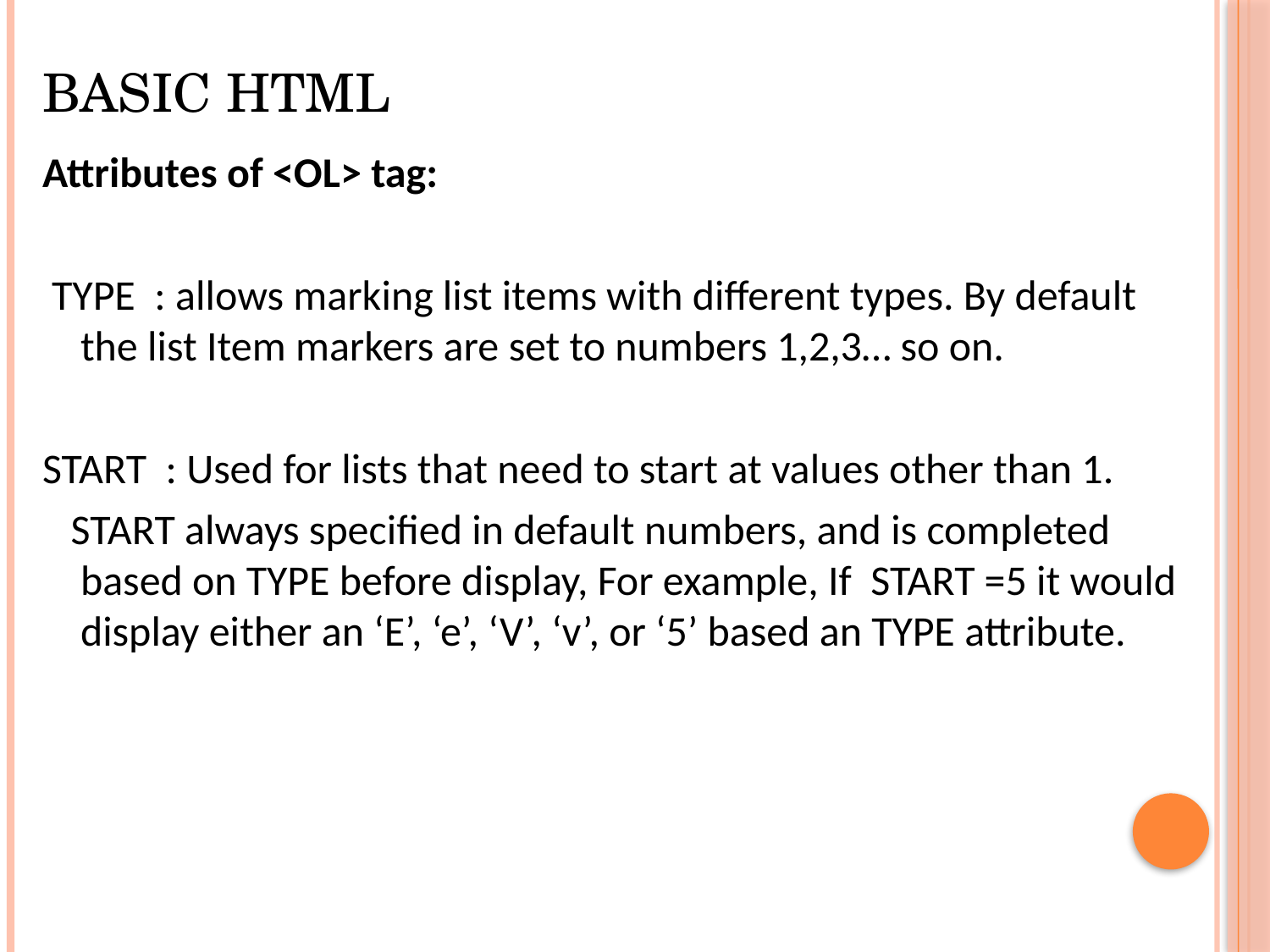

# Basic HTML
Attributes of <OL> tag:

 TYPE  : allows marking list items with different types. By default the list Item markers are set to numbers 1,2,3… so on.

START  : Used for lists that need to start at values other than 1.
   START always specified in default numbers, and is completed based on TYPE before display, For example, If  START =5 it would display either an ‘E’, ‘e’, ‘V’, ‘v’, or ‘5’ based an TYPE attribute.